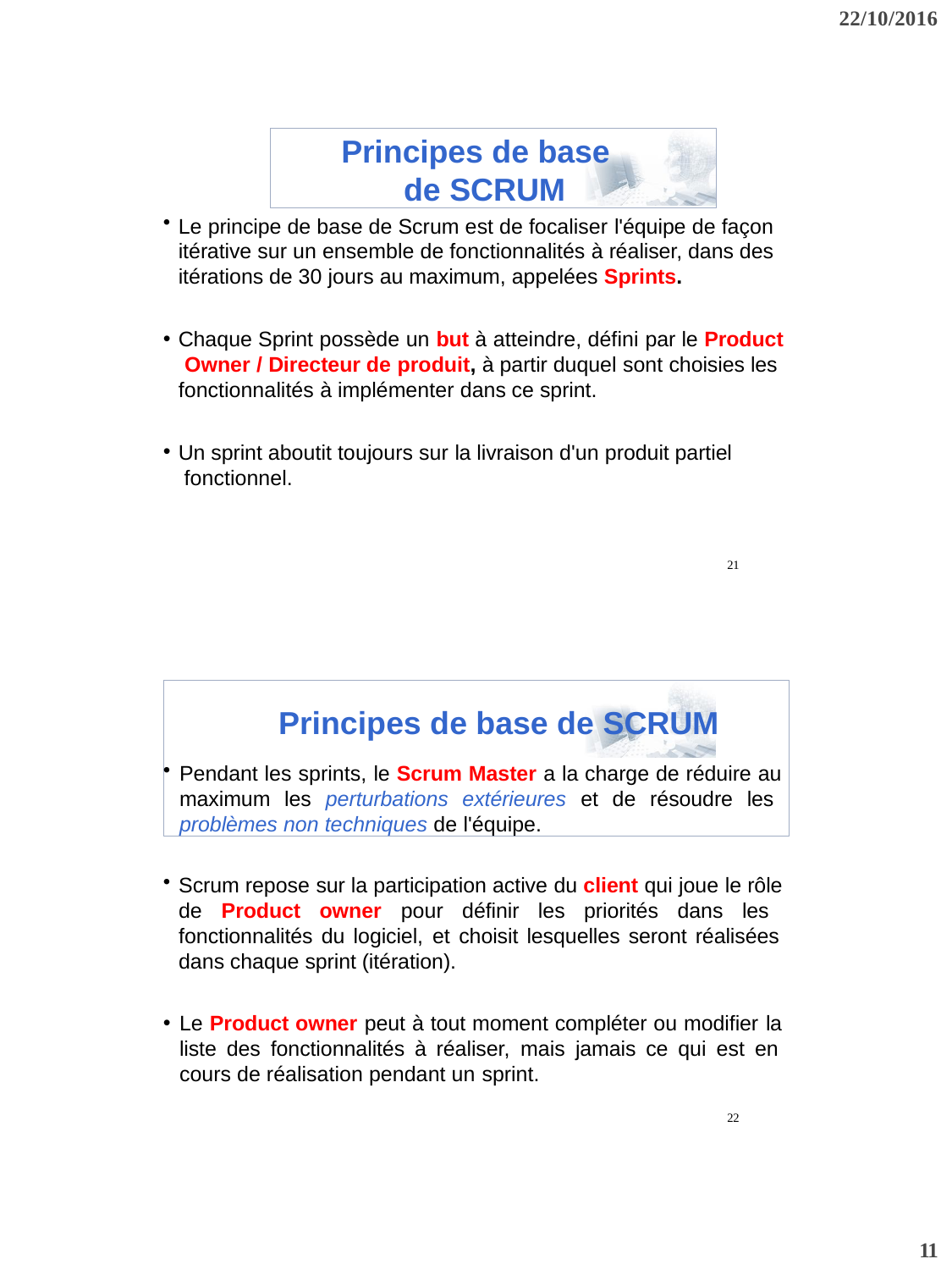

22/10/2016
Principes de base  de SCRUM

Le principe de base de Scrum est de focaliser l'équipe de façon  itérative sur un ensemble de fonctionnalités à réaliser, dans des  itérations de 30 jours au maximum, appelées Sprints.

Chaque Sprint possède un but à atteindre, défini par le Product  Owner / Directeur de produit, à partir duquel sont choisies les  fonctionnalités à implémenter dans ce sprint.

Un sprint aboutit toujours sur la livraison d'un produit partiel  fonctionnel.
21
Principes de base de SCRUM
Pendant les sprints, le Scrum Master a la charge de réduire au  maximum les perturbations extérieures et de résoudre les  problèmes non techniques de l'équipe.

Scrum repose sur la participation active du client qui joue le rôle  de Product owner pour définir les priorités dans les  fonctionnalités du logiciel, et choisit lesquelles seront réalisées  dans chaque sprint (itération).

Le Product owner peut à tout moment compléter ou modifier la  liste des fonctionnalités à réaliser, mais jamais ce qui est en  cours de réalisation pendant un sprint.
22
11